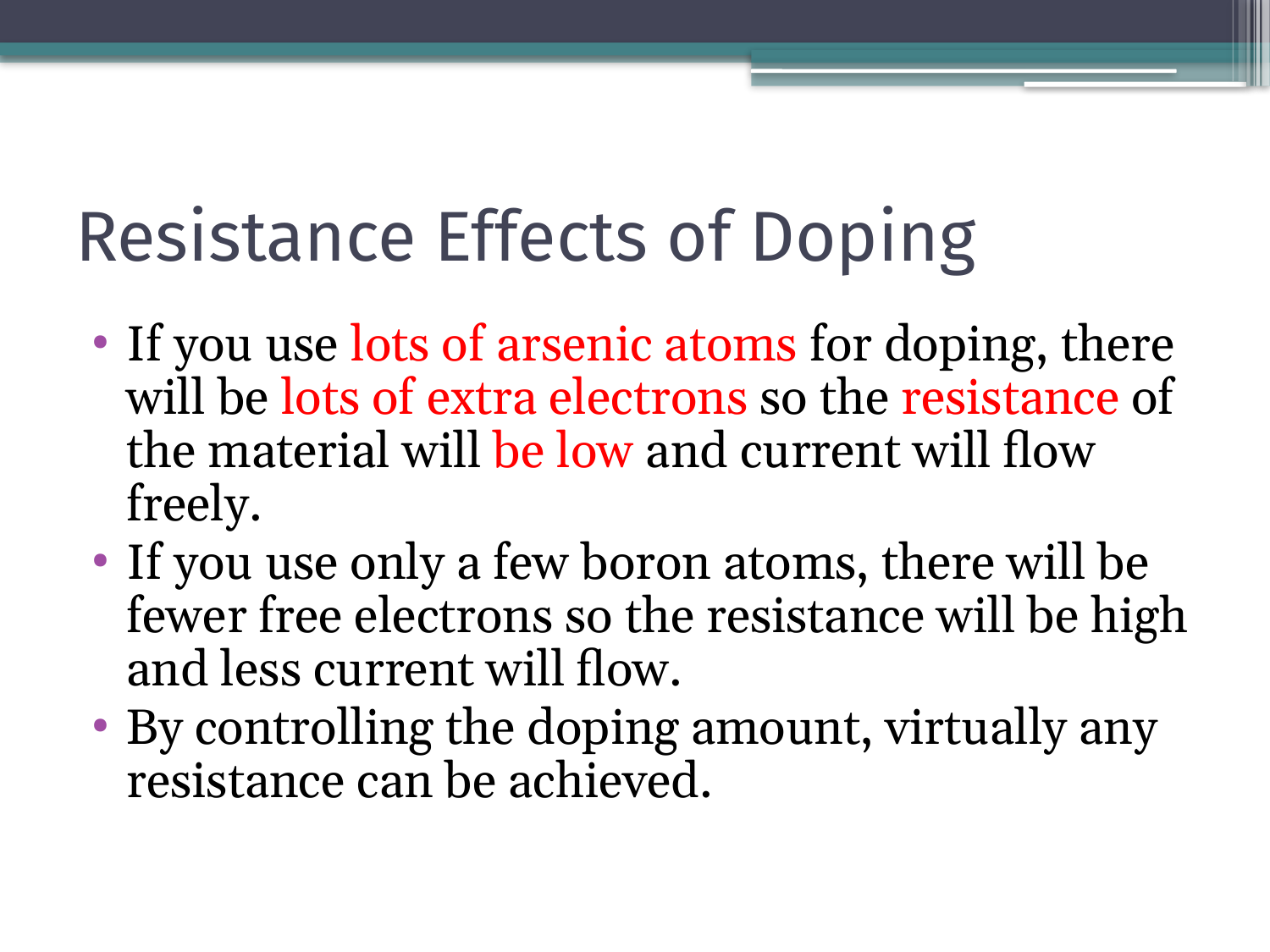

# Resistance Effects of Doping
If you use lots of arsenic atoms for doping, there will be lots of extra electrons so the resistance of the material will be low and current will flow freely.
If you use only a few boron atoms, there will be fewer free electrons so the resistance will be high and less current will flow.
By controlling the doping amount, virtually any resistance can be achieved.